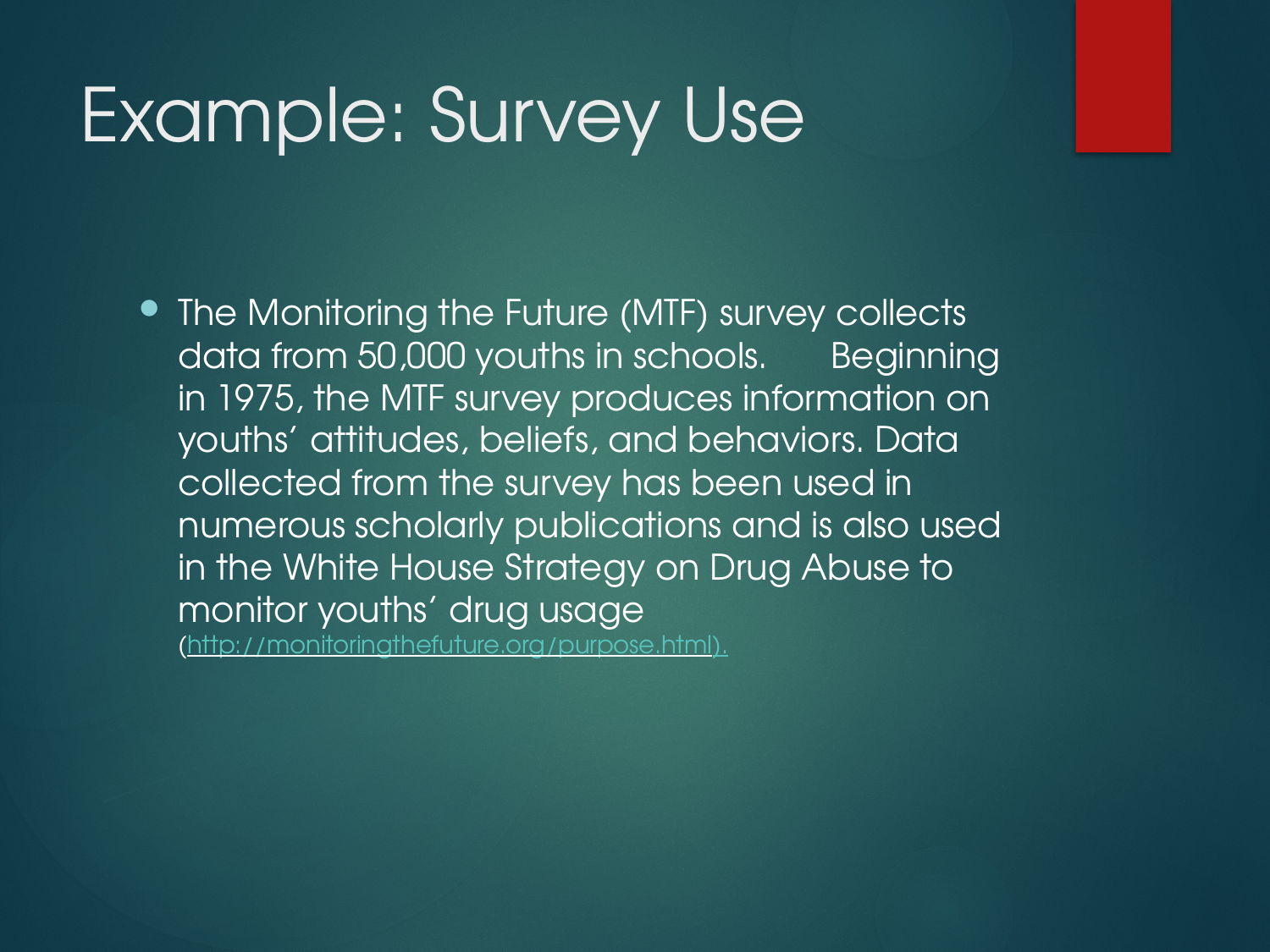

# Example: Survey Use
The Monitoring the Future (MTF) survey collects data from 50,000 youths in schools.	Beginning in 1975, the MTF survey produces information on youths’ attitudes, beliefs, and behaviors. Data collected from the survey has been used in numerous scholarly publications and is also used in the White House Strategy on Drug Abuse to
monitor youths’ drug usage
(http://monitoringthefuture.org/purpose.html).